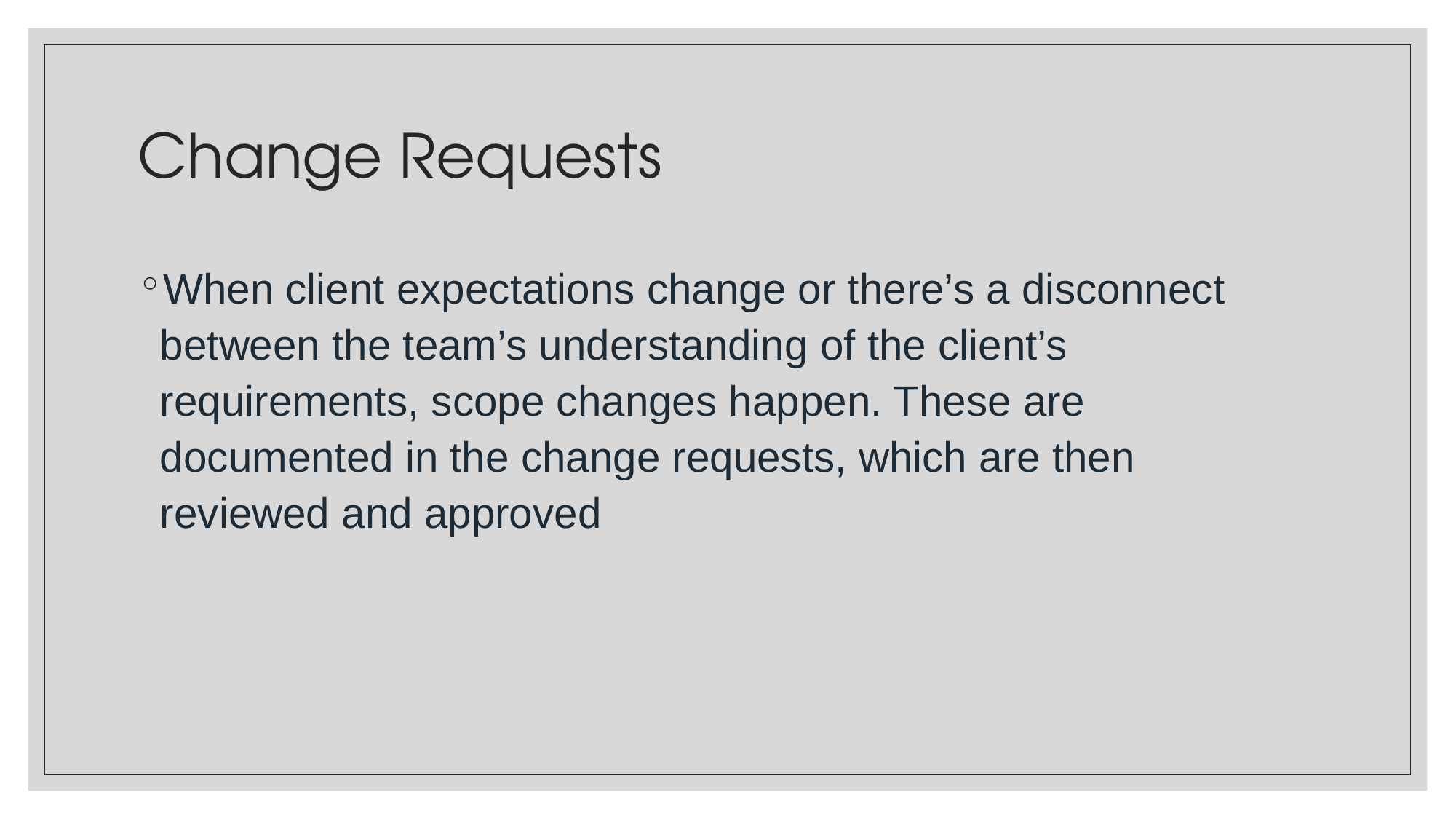

# Change Requests
When client expectations change or there’s a disconnect between the team’s understanding of the client’s requirements, scope changes happen. These are documented in the change requests, which are then reviewed and approved